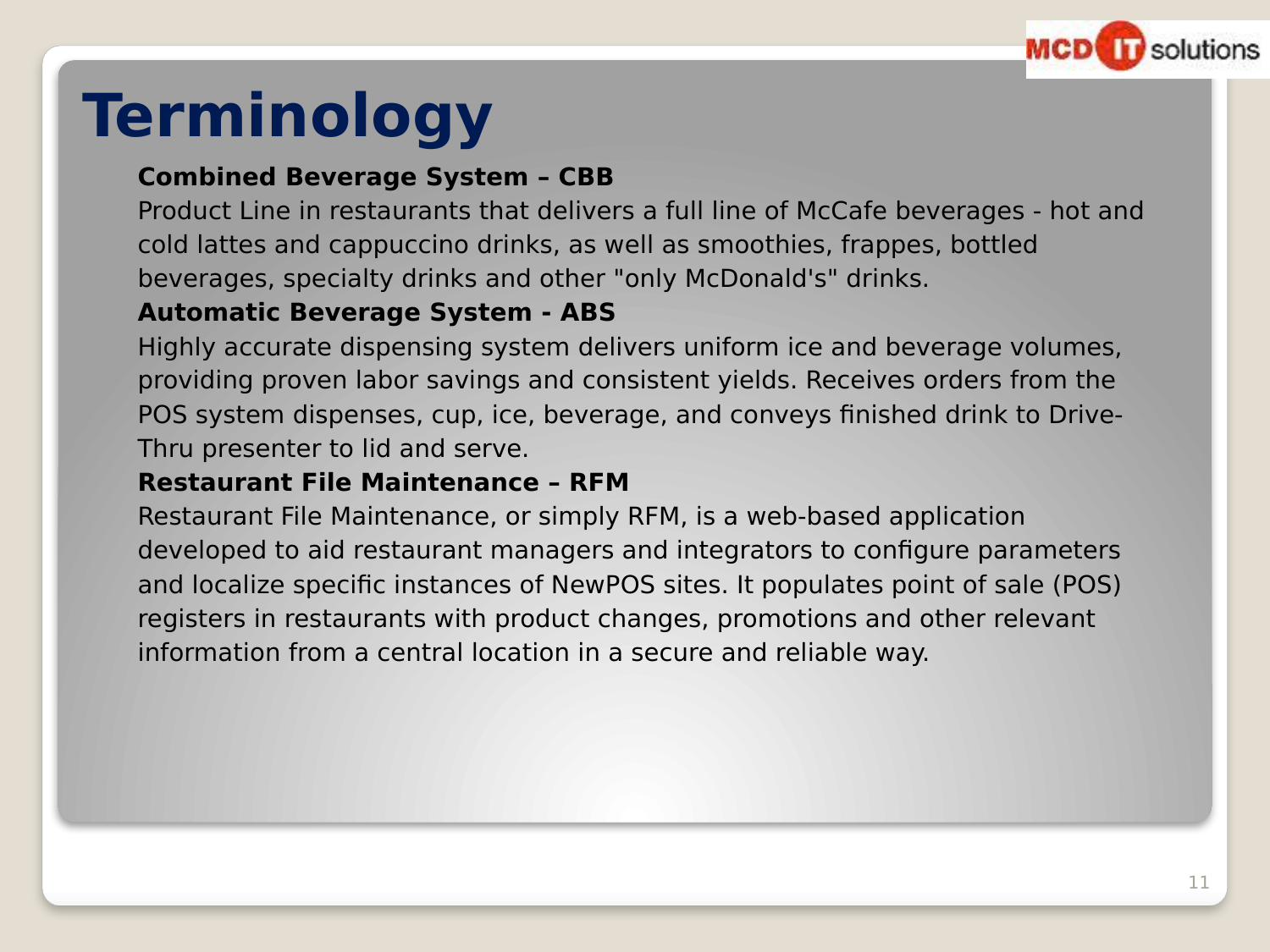

# Terminology
Combined Beverage System – CBB
Product Line in restaurants that delivers a full line of McCafe beverages - hot and
cold lattes and cappuccino drinks, as well as smoothies, frappes, bottled
beverages, specialty drinks and other "only McDonald's" drinks.
Automatic Beverage System - ABS
Highly accurate dispensing system delivers uniform ice and beverage volumes,
providing proven labor savings and consistent yields. Receives orders from the
POS system dispenses, cup, ice, beverage, and conveys finished drink to Drive-
Thru presenter to lid and serve.
Restaurant File Maintenance – RFM
Restaurant File Maintenance, or simply RFM, is a web-based application
developed to aid restaurant managers and integrators to configure parameters
and localize specific instances of NewPOS sites. It populates point of sale (POS)
registers in restaurants with product changes, promotions and other relevant
information from a central location in a secure and reliable way.
11